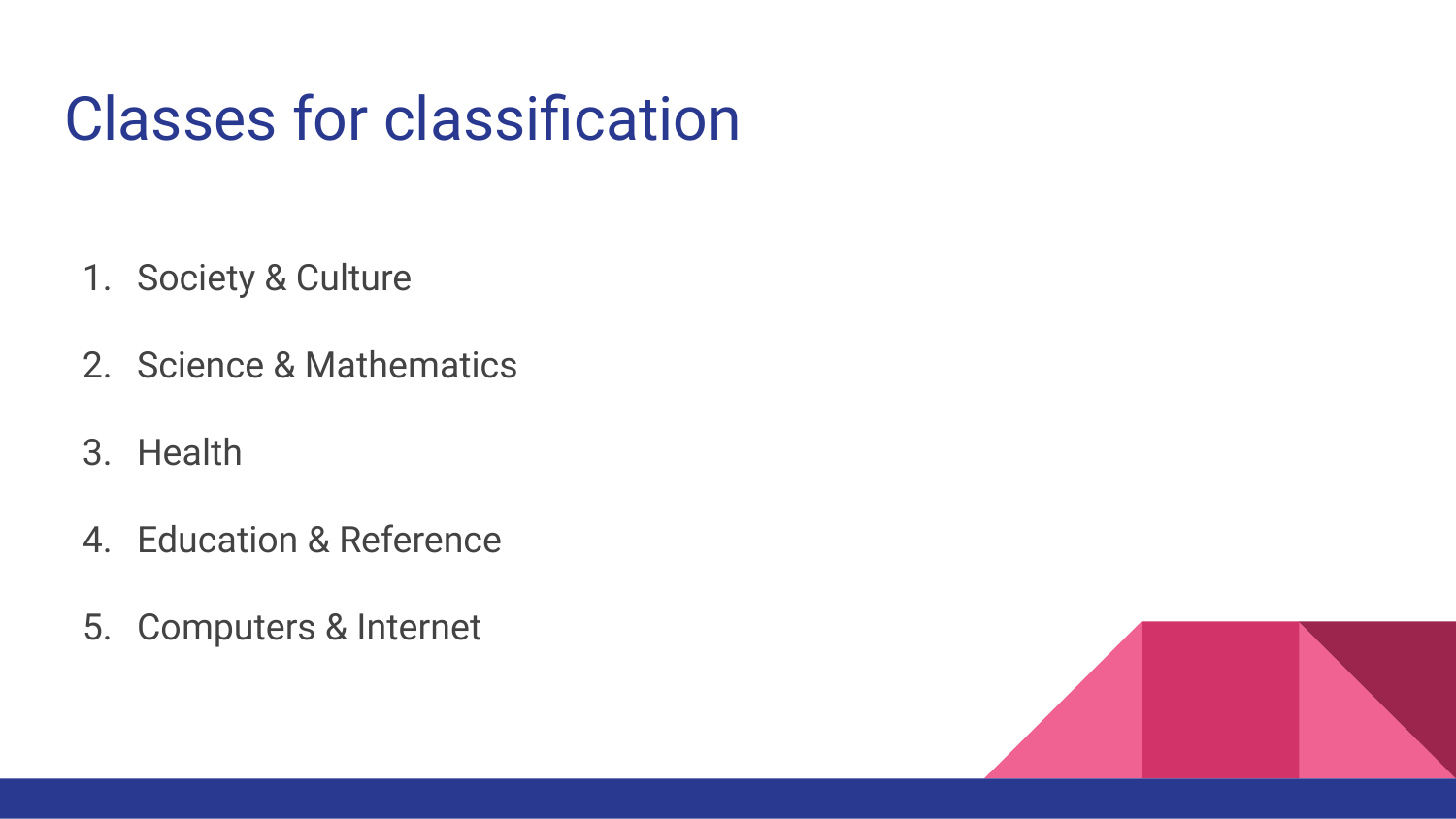

# Classes for classification
Society & Culture
Science & Mathematics
Health
Education & Reference
Computers & Internet